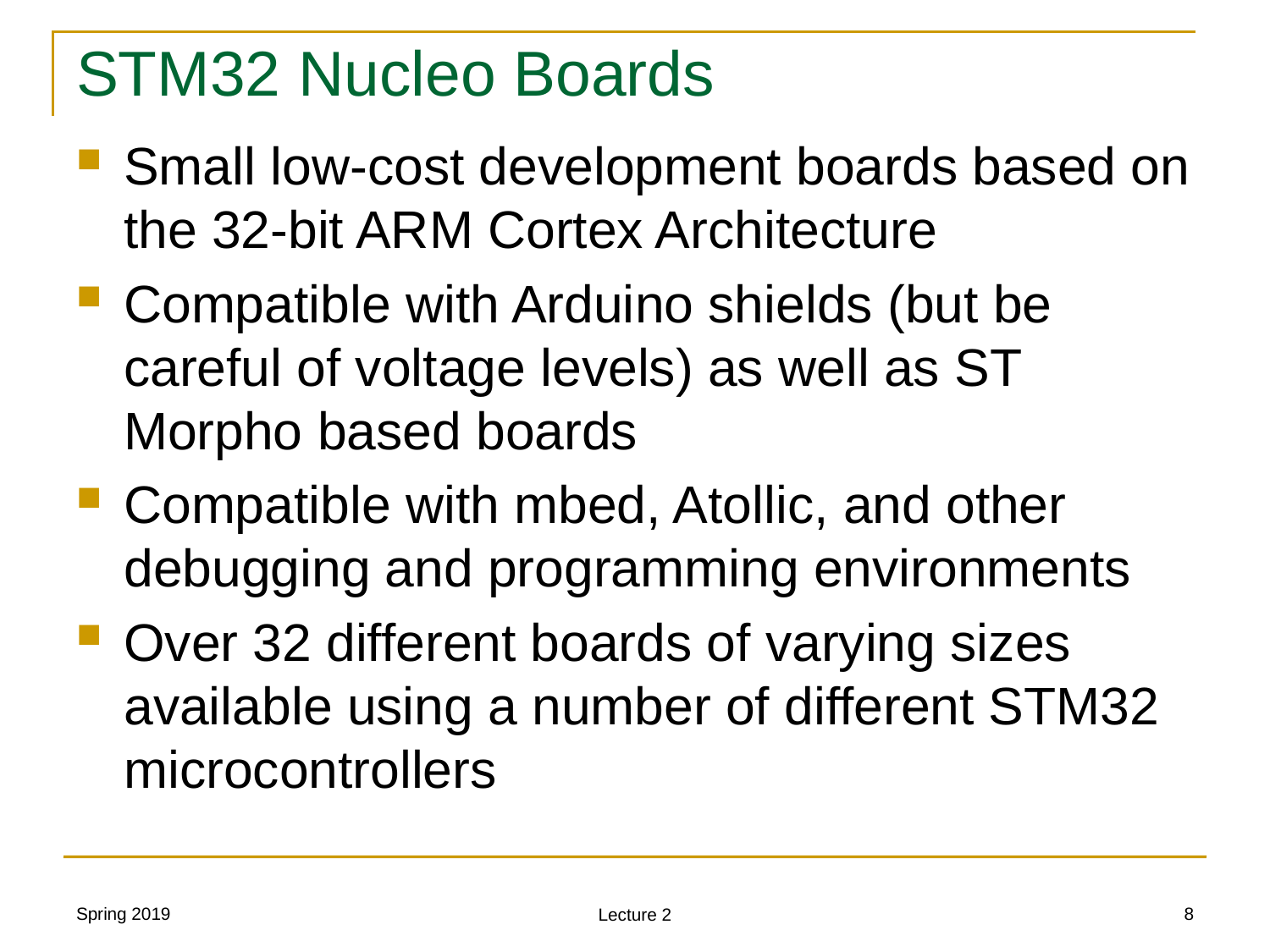

# STM32 Nucleo Boards
Small low-cost development boards based on the 32-bit ARM Cortex Architecture
Compatible with Arduino shields (but be careful of voltage levels) as well as ST Morpho based boards
Compatible with mbed, Atollic, and other debugging and programming environments
Over 32 different boards of varying sizes available using a number of different STM32 microcontrollers
Spring 2019
8
Lecture 2